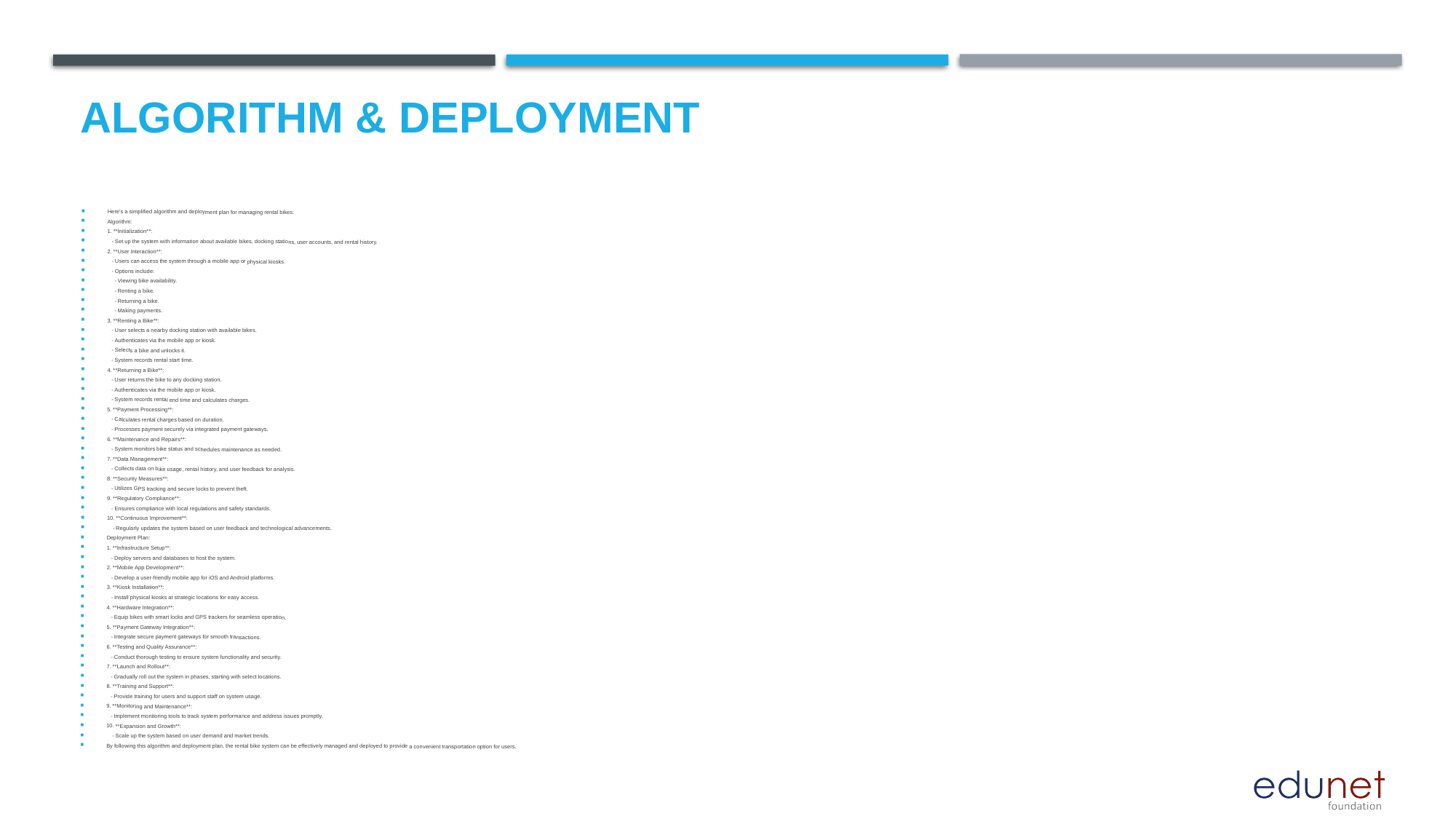

# Algorithm & Deployment
Here's a simplified algorithm and deployment plan for managing rental bikes:
Algorithm:
1. **Initialization**:
   - Set up the system with information about available bikes, docking stations, user accounts, and rental history.
2. **User Interaction**:
   - Users can access the system through a mobile app or physical kiosks.
   - Options include:
     - Viewing bike availability.
     - Renting a bike.
     - Returning a bike.
     - Making payments.
3. **Renting a Bike**:
   - User selects a nearby docking station with available bikes.
   - Authenticates via the mobile app or kiosk.
   - Selects a bike and unlocks it.
   - System records rental start time.
4. **Returning a Bike**:
   - User returns the bike to any docking station.
   - Authenticates via the mobile app or kiosk.
   - System records rental end time and calculates charges.
5. **Payment Processing**:
   - Calculates rental charges based on duration.
   - Processes payment securely via integrated payment gateways.
6. **Maintenance and Repairs**:
   - System monitors bike status and schedules maintenance as needed.
7. **Data Management**:
   - Collects data on bike usage, rental history, and user feedback for analysis.
8. **Security Measures**:
   - Utilizes GPS tracking and secure locks to prevent theft.
9. **Regulatory Compliance**:
   - Ensures compliance with local regulations and safety standards.
10. **Continuous Improvement**:
    - Regularly updates the system based on user feedback and technological advancements.
Deployment Plan:
1. **Infrastructure Setup**:
   - Deploy servers and databases to host the system.
2. **Mobile App Development**:
   - Develop a user-friendly mobile app for iOS and Android platforms.
3. **Kiosk Installation**:
   - Install physical kiosks at strategic locations for easy access.
4. **Hardware Integration**:
   - Equip bikes with smart locks and GPS trackers for seamless operation.
5. **Payment Gateway Integration**:
   - Integrate secure payment gateways for smooth transactions.
6. **Testing and Quality Assurance**:
   - Conduct thorough testing to ensure system functionality and security.
7. **Launch and Rollout**:
   - Gradually roll out the system in phases, starting with select locations.
8. **Training and Support**:
   - Provide training for users and support staff on system usage.
9. **Monitoring and Maintenance**:
   - Implement monitoring tools to track system performance and address issues promptly.
10. **Expansion and Growth**:
    - Scale up the system based on user demand and market trends.
By following this algorithm and deployment plan, the rental bike system can be effectively managed and deployed to provide a convenient transportation option for users.